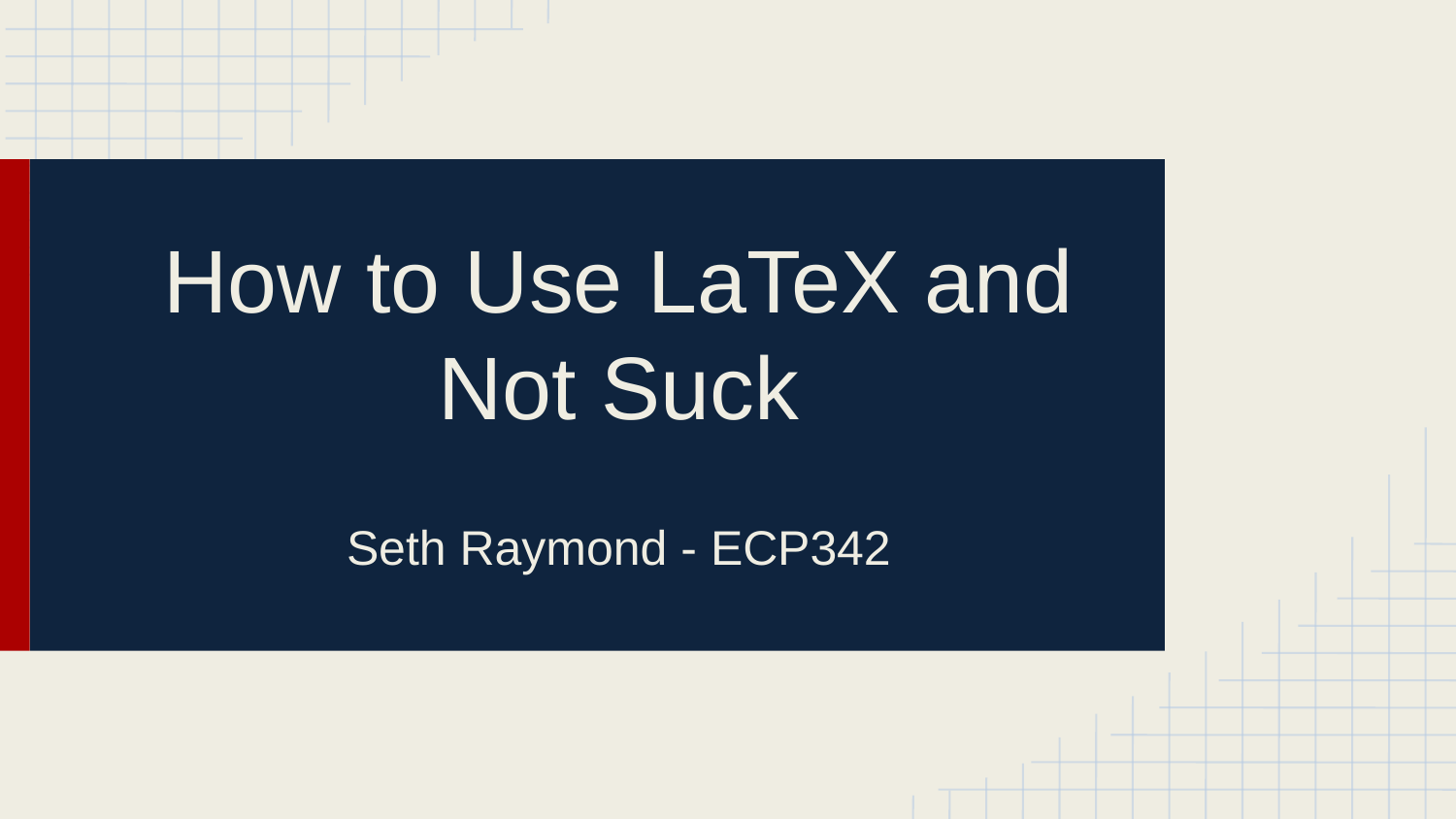

# How to Use LaTeX and Not Suck
Seth Raymond - ECP342